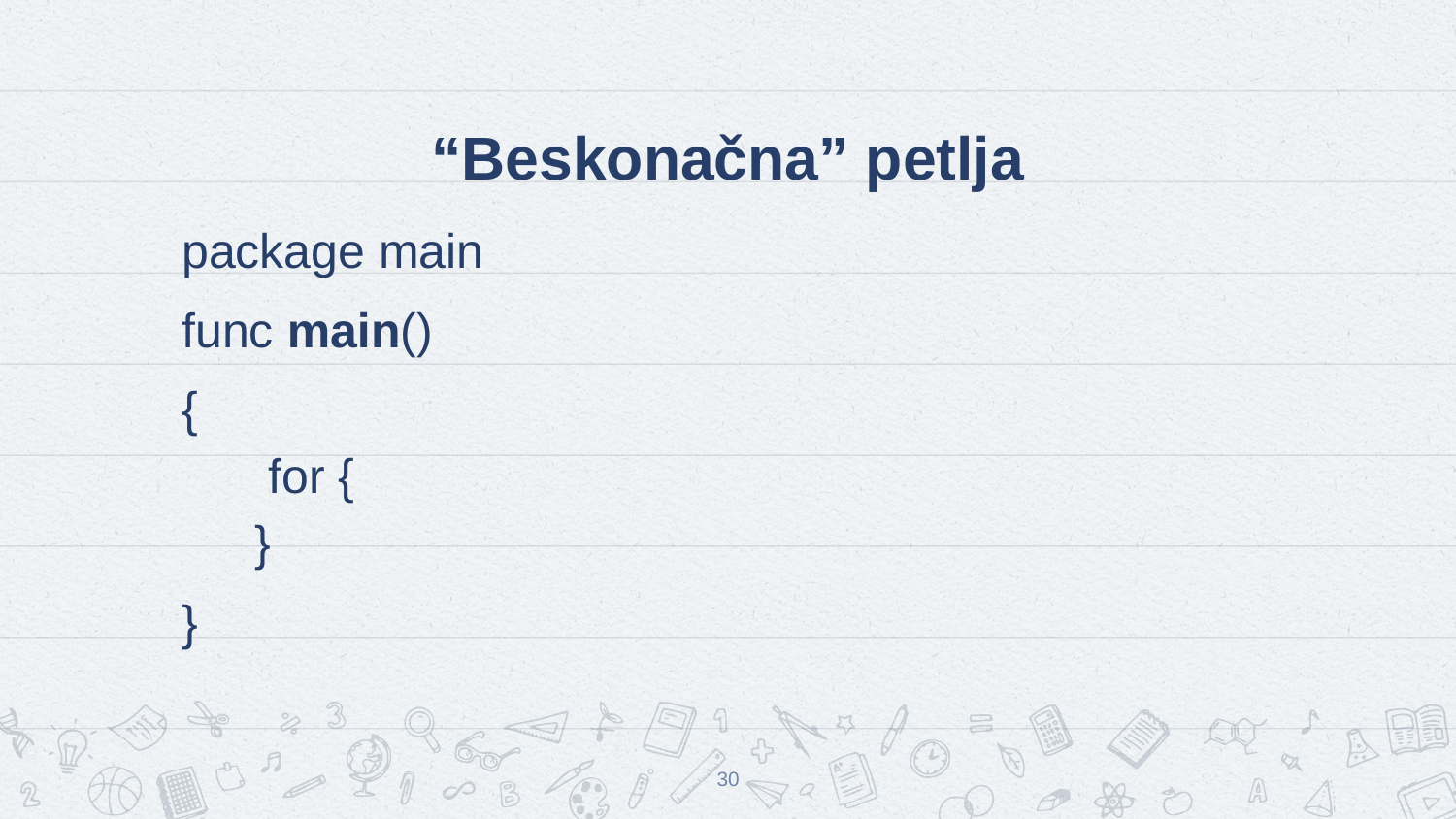

# “Beskonačna” petlja
package main
func main()
{
 for {
}
}

30